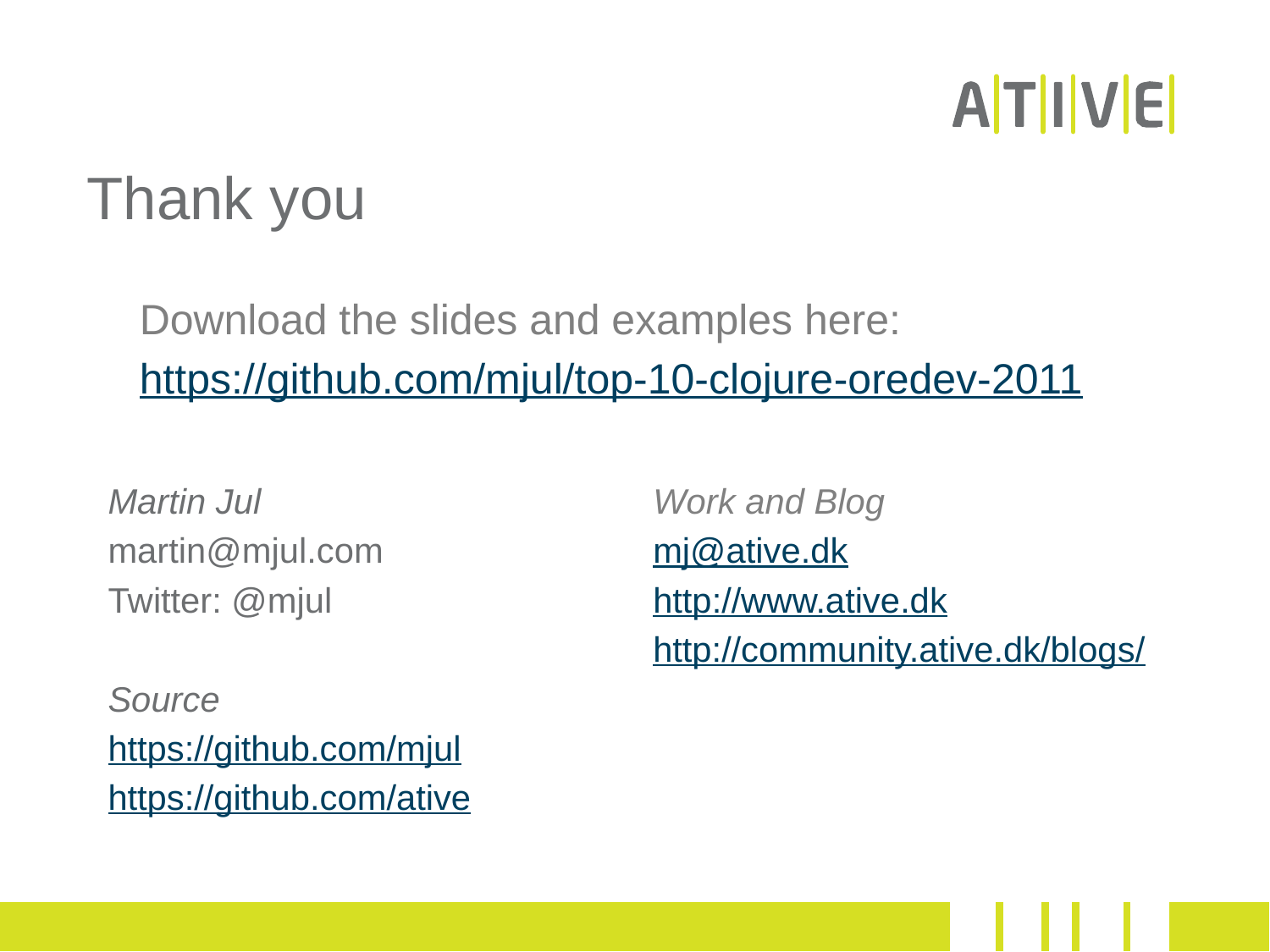

# Thank you

Martin Jul
martin@mjul.com
Twitter: @mjul

Source
https://github.com/mjul
https://github.com/ative

Work and Blog
mj@ative.dk
http://www.ative.dk
http://community.ative.dk/blogs/

Download the slides and examples here:
https://github.com/mjul/top-10-clojure-oredev-2011